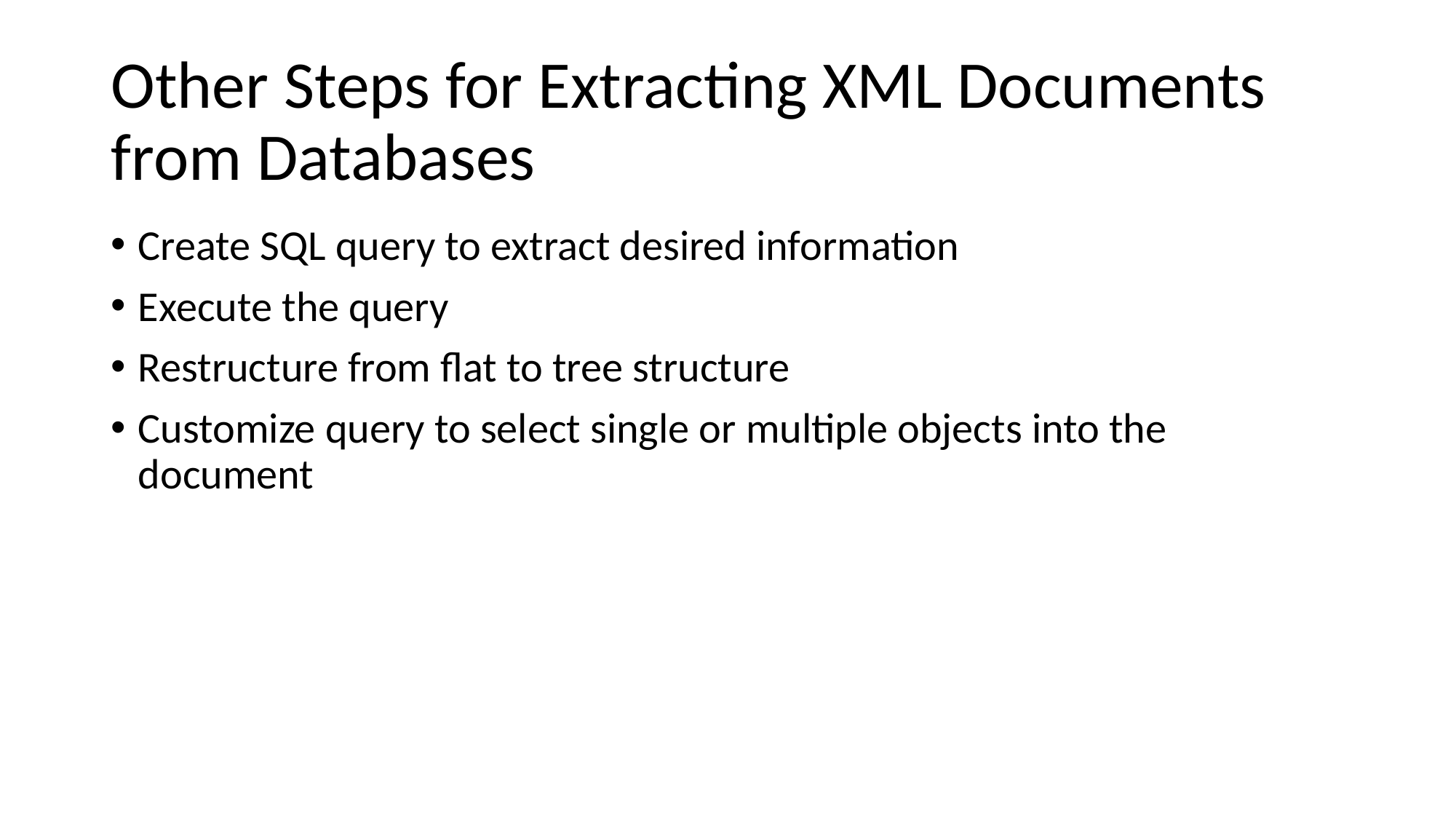

# Other Steps for Extracting XML Documents from Databases
Create SQL query to extract desired information
Execute the query
Restructure from flat to tree structure
Customize query to select single or multiple objects into the document